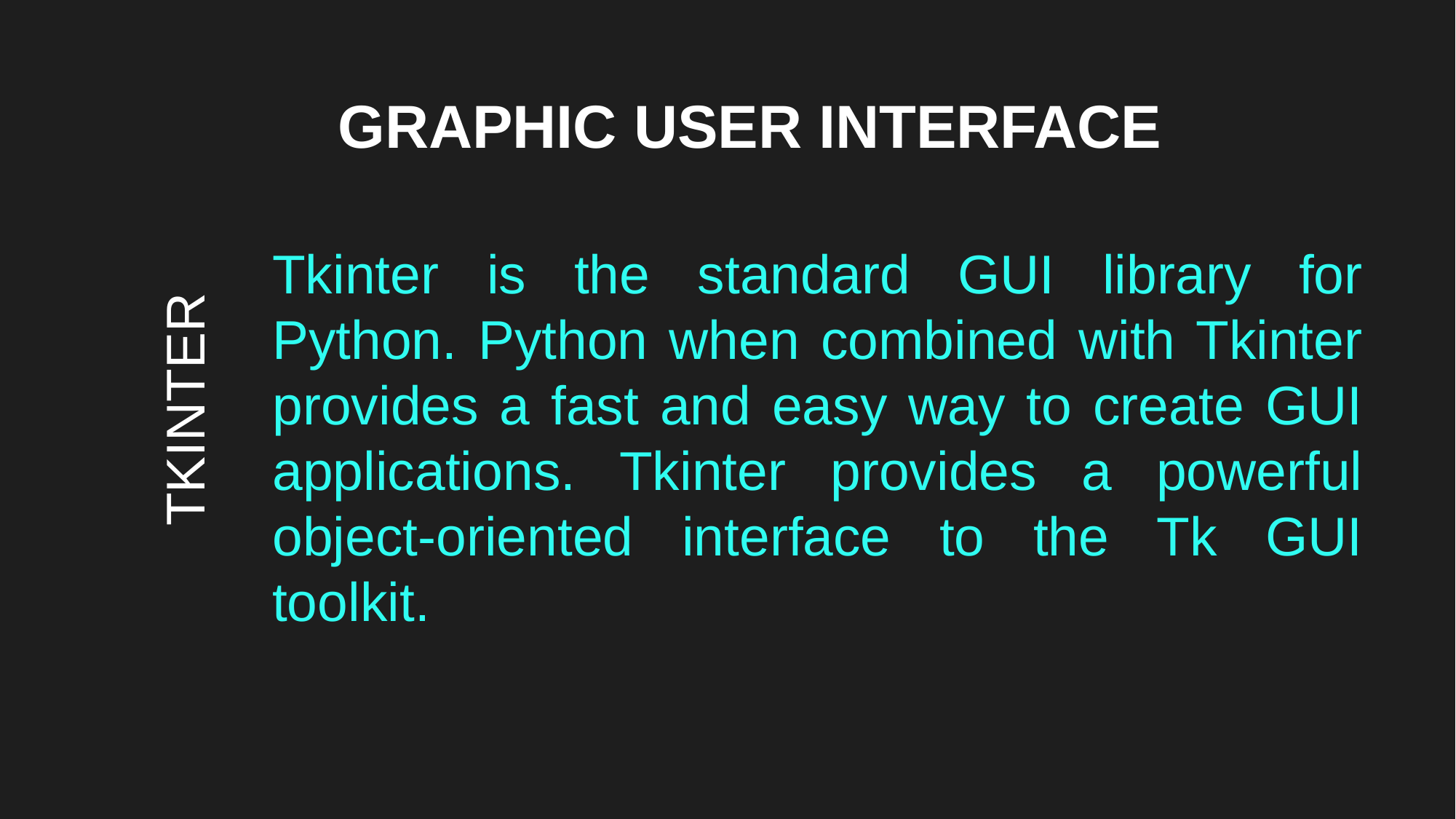

# GRAPHIC USER INTERFACE
Tkinter is the standard GUI library for Python. Python when combined with Tkinter provides a fast and easy way to create GUI applications. Tkinter provides a powerful object-oriented interface to the Tk GUI toolkit.
TKINTER